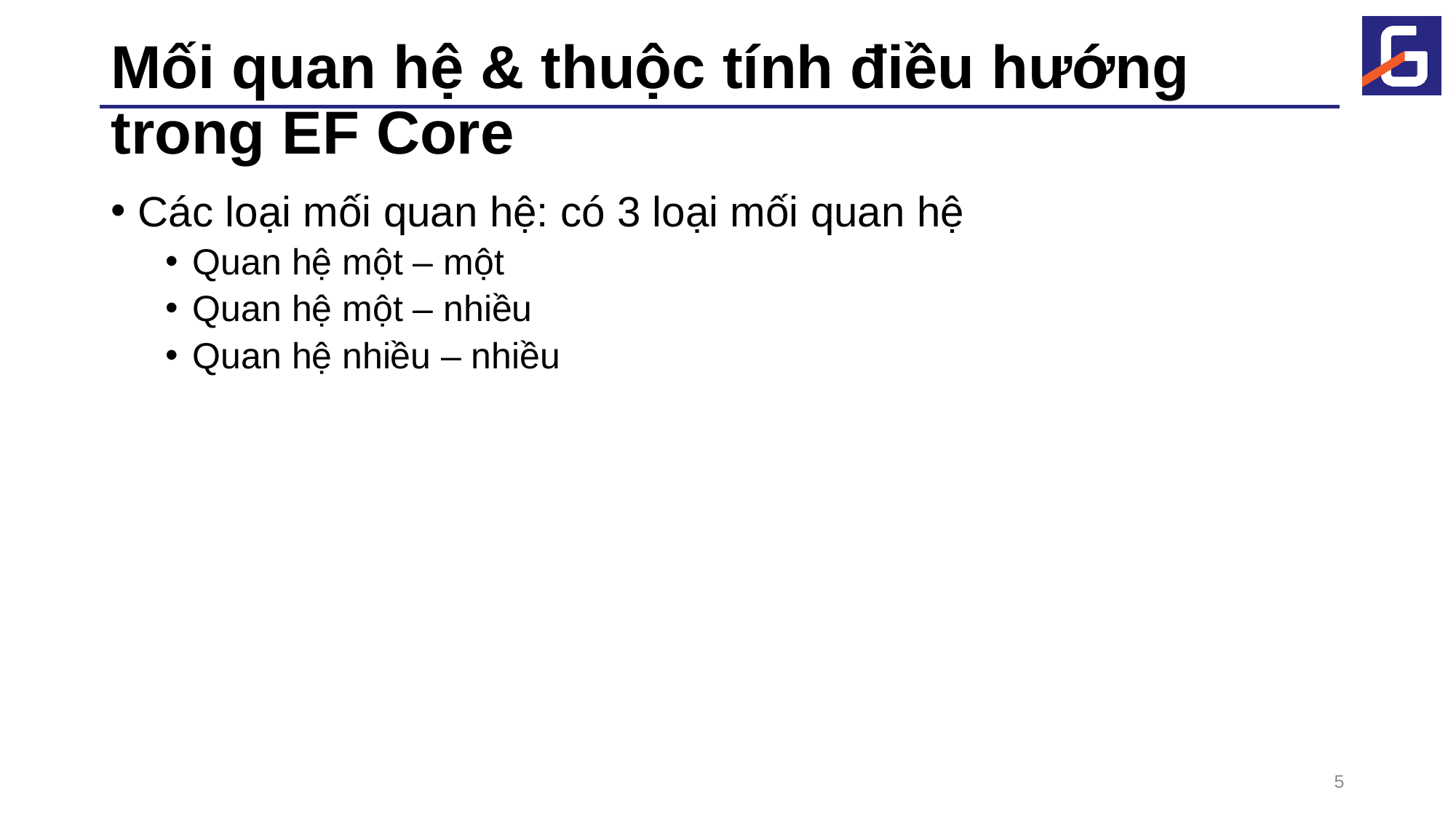

# Mối quan hệ & thuộc tính điều hướng trong EF Core
Các loại mối quan hệ: có 3 loại mối quan hệ
Quan hệ một – một
Quan hệ một – nhiều
Quan hệ nhiều – nhiều

5